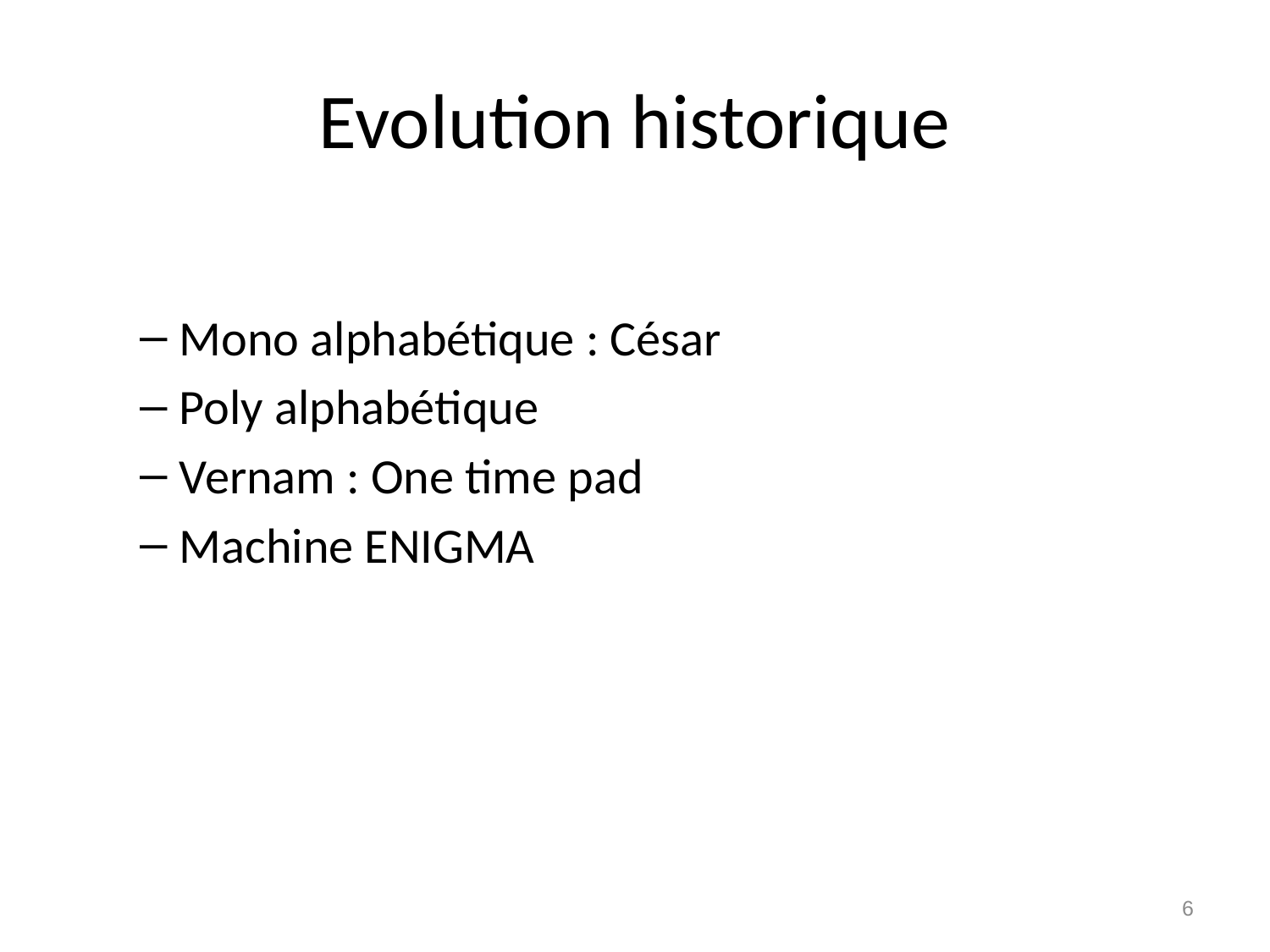

# Evolution historique

Mono alphabétique : César
Poly alphabétique
Vernam : One time pad
Machine ENIGMA

6